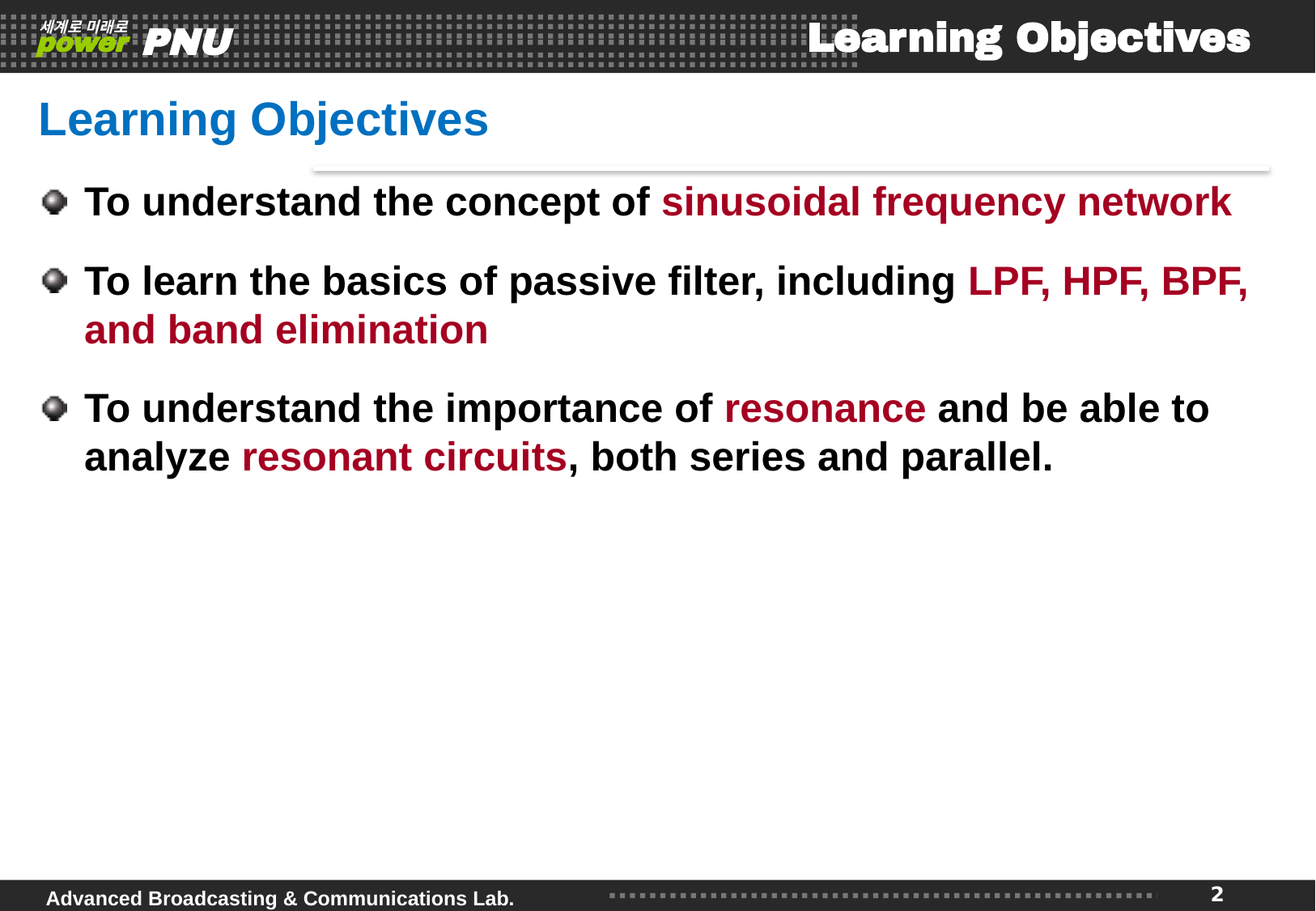

# Learning Objectives
Learning Objectives
To understand the concept of sinusoidal frequency network
To learn the basics of passive filter, including LPF, HPF, BPF, and band elimination
To understand the importance of resonance and be able to analyze resonant circuits, both series and parallel.